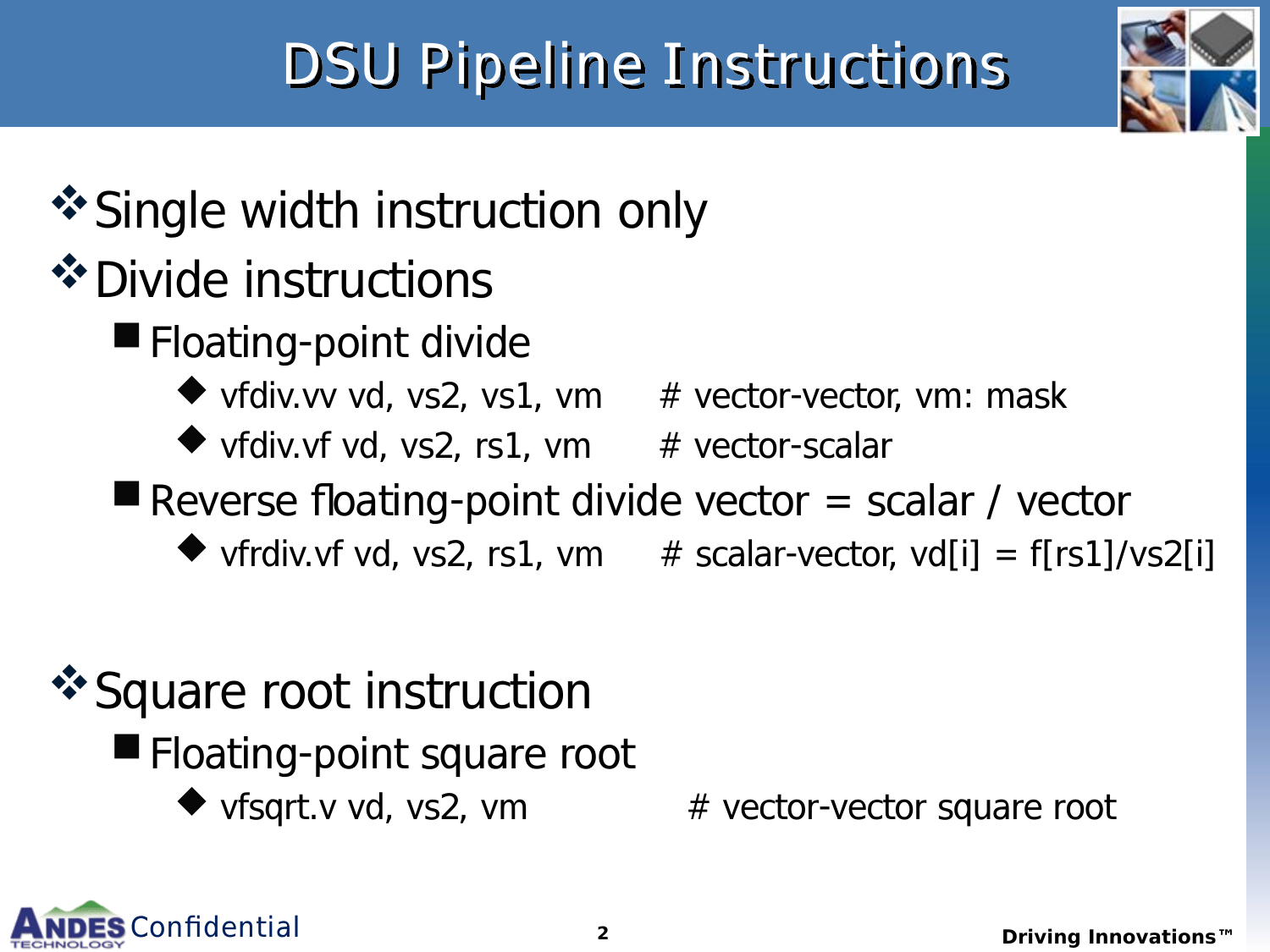

# DSU Pipeline Instructions
Single width instruction only
Divide instructions
Floating-point divide
 vfdiv.vv vd, vs2, vs1, vm     # vector-vector, vm: mask
 vfdiv.vf vd, vs2, rs1, vm      # vector-scalar
Reverse floating-point divide vector = scalar / vector
 vfrdiv.vf vd, vs2, rs1, vm     # scalar-vector, vd[i] = f[rs1]/vs2[i]

Square root instruction
Floating-point square root
 vfsqrt.v vd, vs2, vm 	         # vector-vector square root